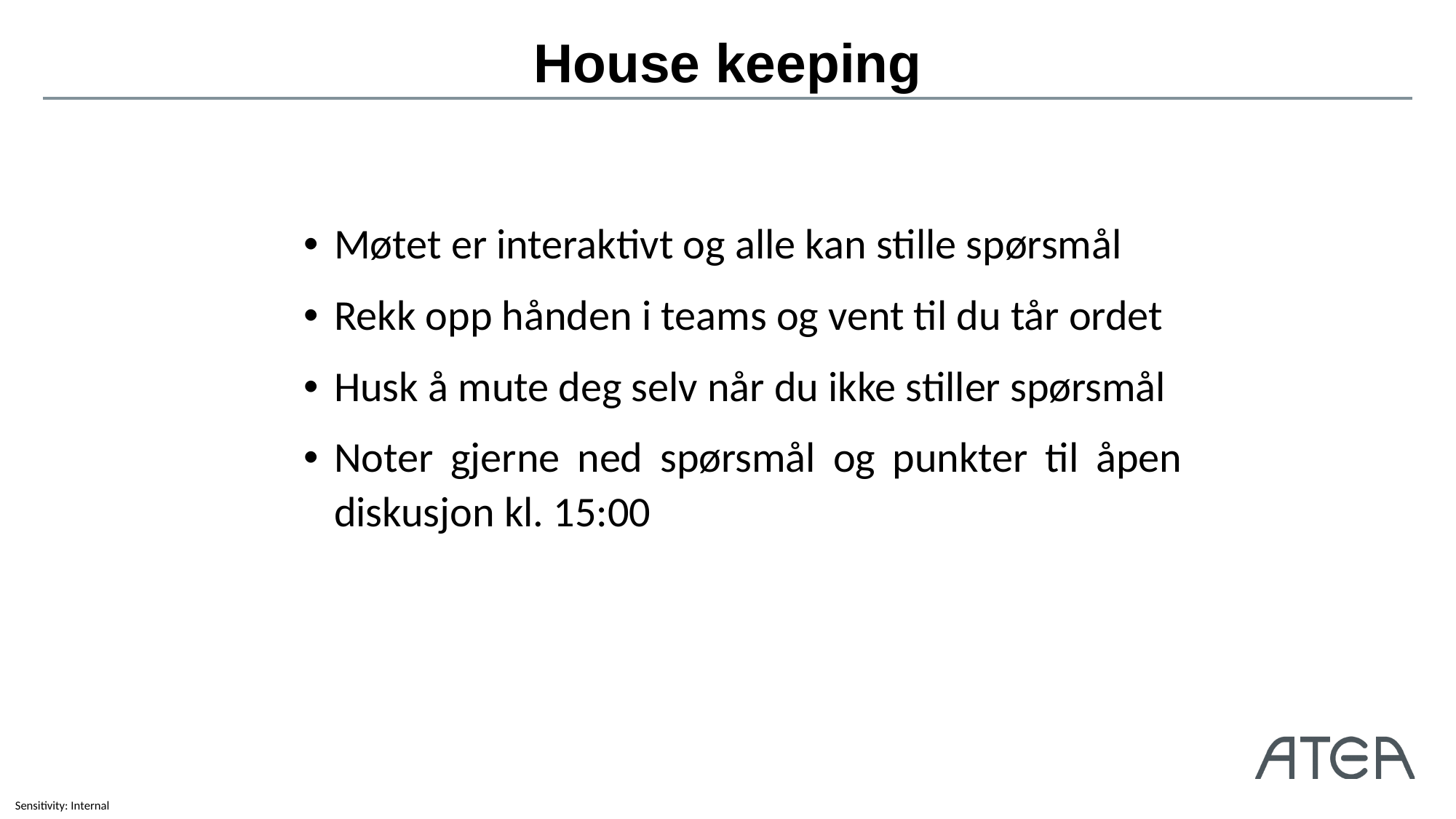

# House keeping
Møtet er interaktivt og alle kan stille spørsmål
Rekk opp hånden i teams og vent til du tår ordet
Husk å mute deg selv når du ikke stiller spørsmål
Noter gjerne ned spørsmål og punkter til åpen diskusjon kl. 15:00